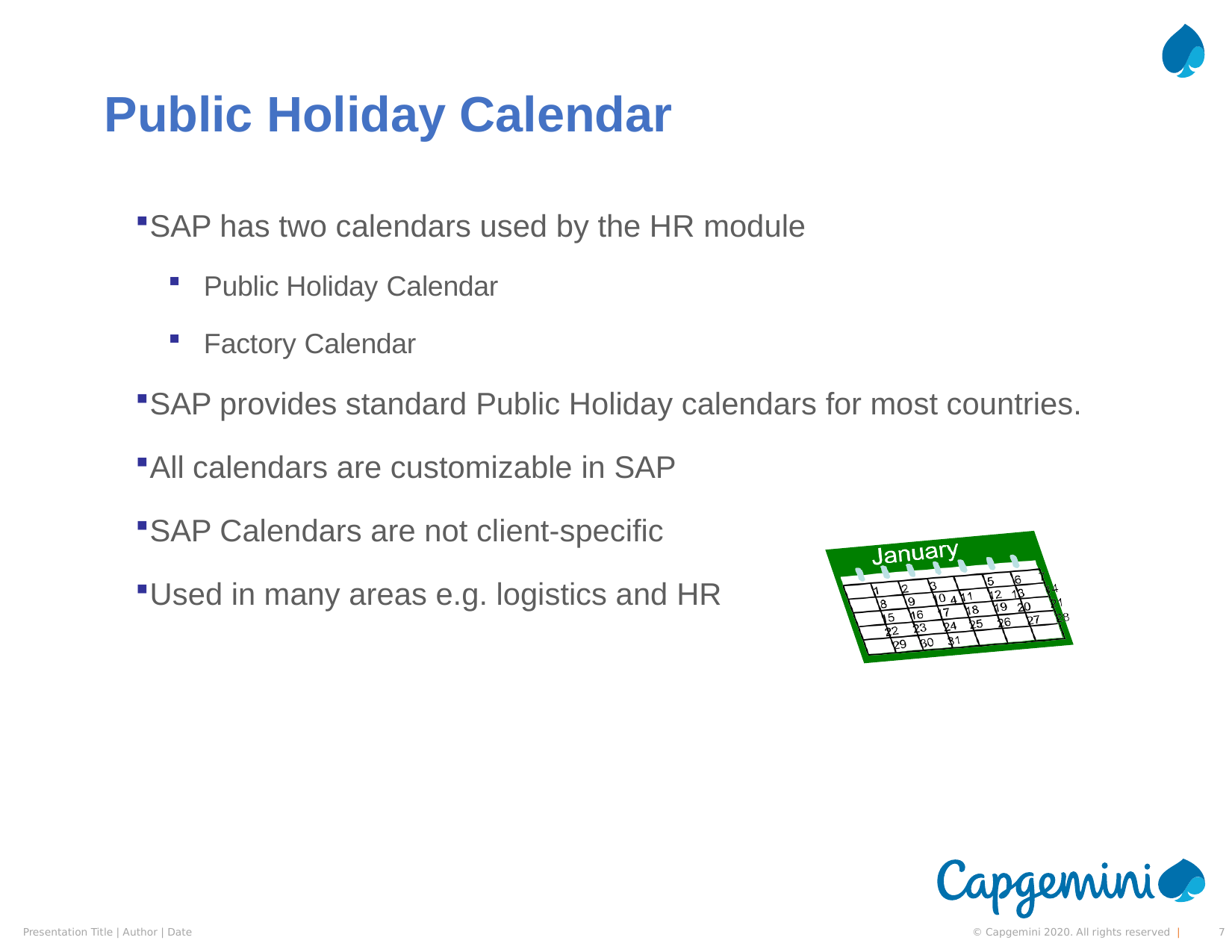

# Public Holiday Calendar
SAP has two calendars used by the HR module
Public Holiday Calendar
Factory Calendar
SAP provides standard Public Holiday calendars for most countries.
All calendars are customizable in SAP
SAP Calendars are not client-specific
Used in many areas e.g. logistics and HR